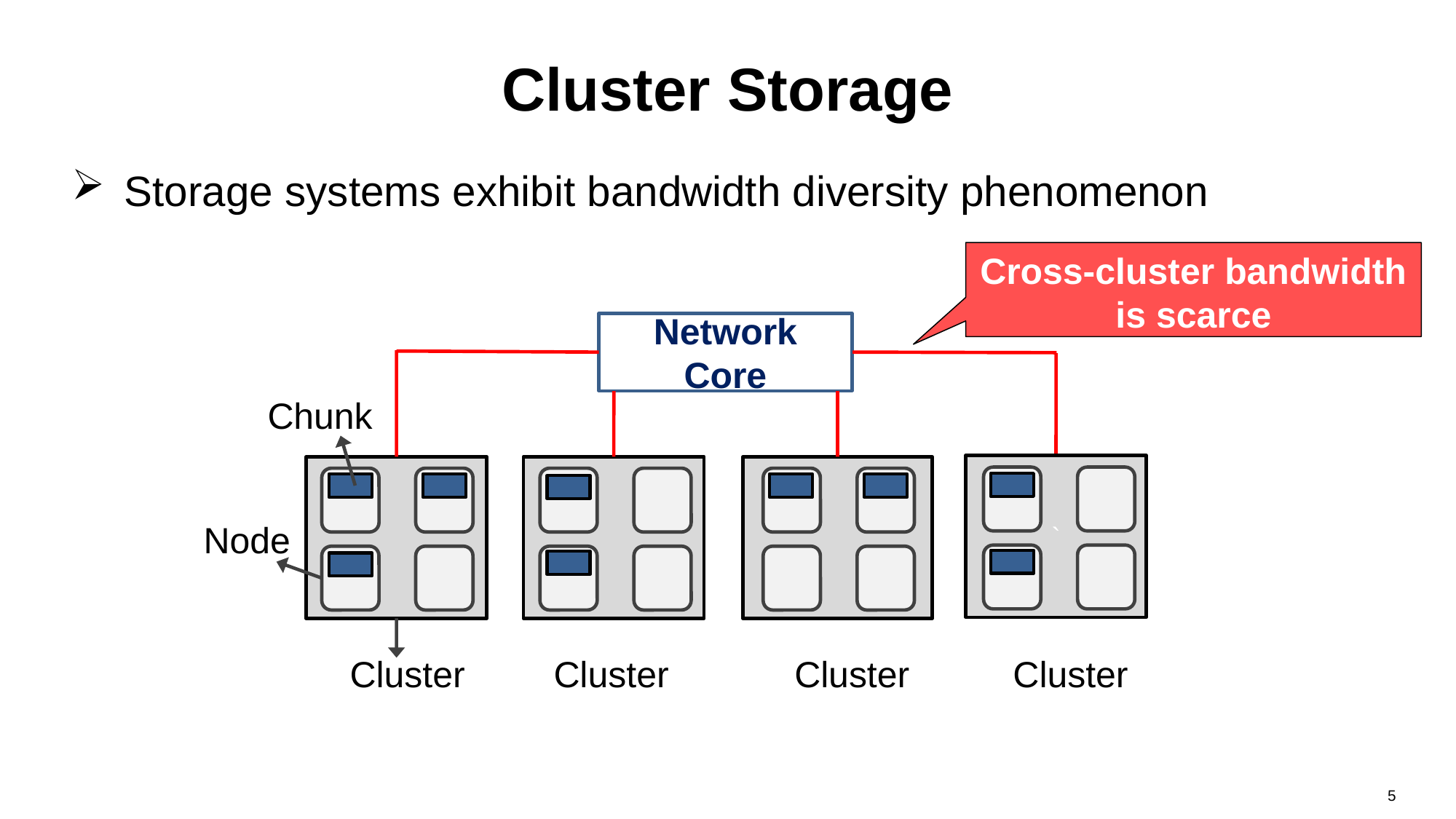

# Cluster Storage
 Storage systems exhibit bandwidth diversity phenomenon
Cross-cluster bandwidth is scarce
Network Core
Chunk
`

Node

Cluster
Cluster
Cluster
Cluster
5